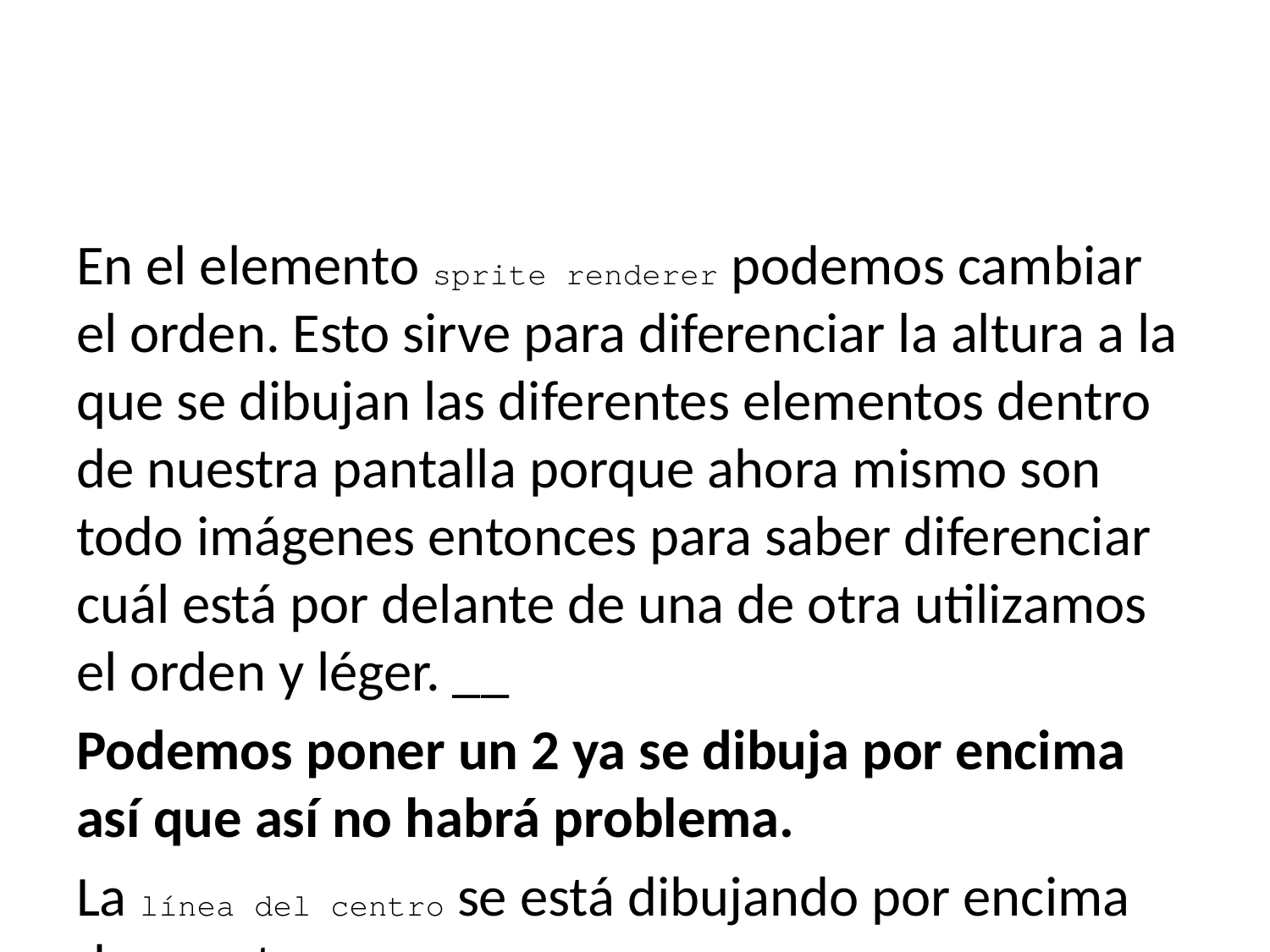

En el elemento sprite renderer podemos cambiar el orden. Esto sirve para diferenciar la altura a la que se dibujan las diferentes elementos dentro de nuestra pantalla porque ahora mismo son todo imágenes entonces para saber diferenciar cuál está por delante de una de otra utilizamos el orden y léger. __
Podemos poner un 2 ya se dibuja por encima así que así no habrá problema.
La línea del centro se está dibujando por encima de nuestra pelota.
Para modificarlo, seleccionamos el objeto bola y en el elemento Sprite Renderer en el orden ponemos un número más alto. Esto sirve para diferenciar la altura a la que se dibujan las diferentes elementos dentro de nuestra pantalla. Ahora la bola se dibuja por encima.